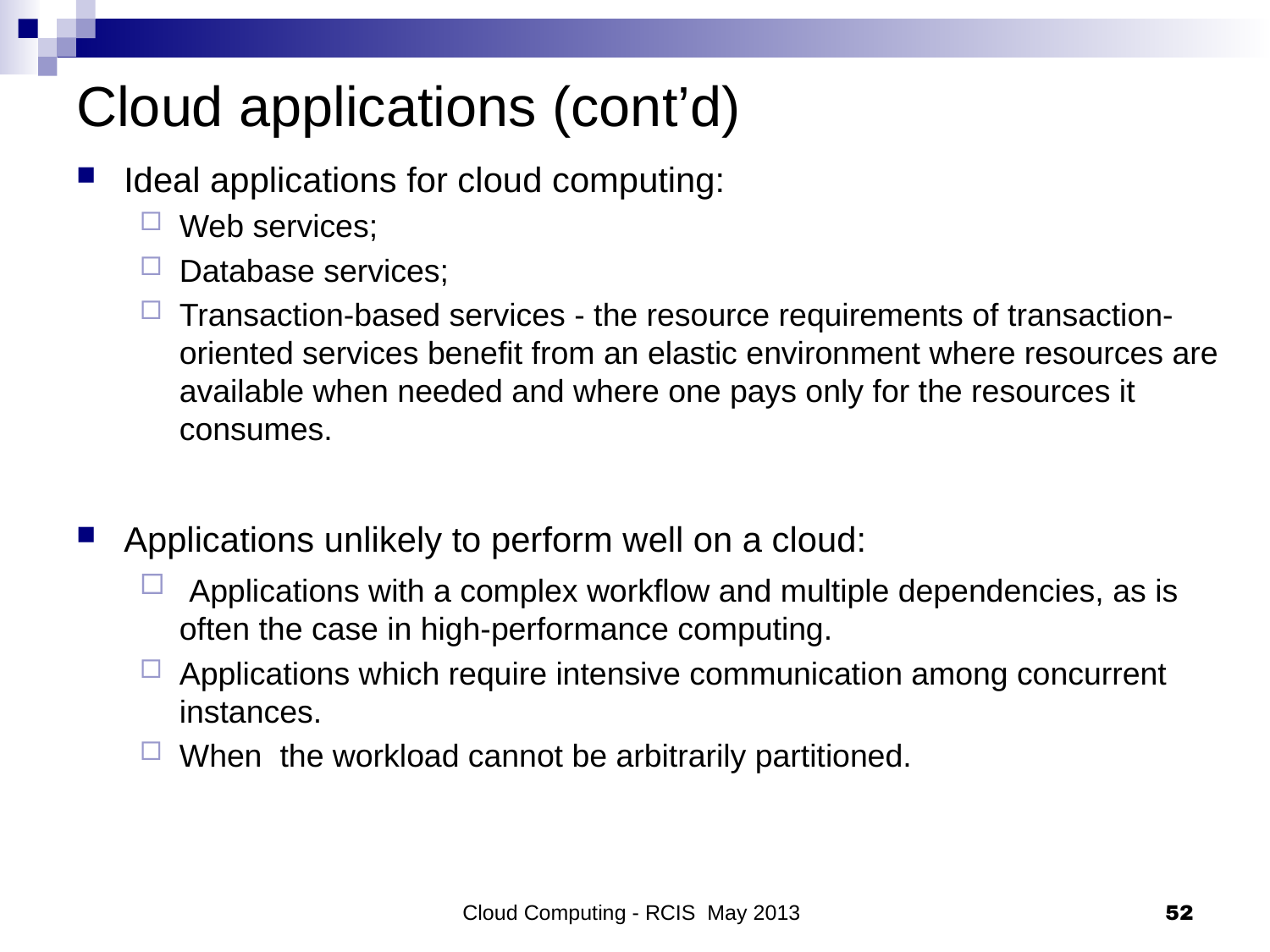

# Cloud applications (cont’d)
Ideal applications for cloud computing:
Web services;
Database services;
Transaction-based services - the resource requirements of transaction-oriented services benefit from an elastic environment where resources are available when needed and where one pays only for the resources it consumes.

Applications unlikely to perform well on a cloud:
 Applications with a complex workflow and multiple dependencies, as is often the case in high-performance computing.
Applications which require intensive communication among concurrent instances.
When  the workload cannot be arbitrarily partitioned.
Cloud Computing - RCIS  May 2013
52